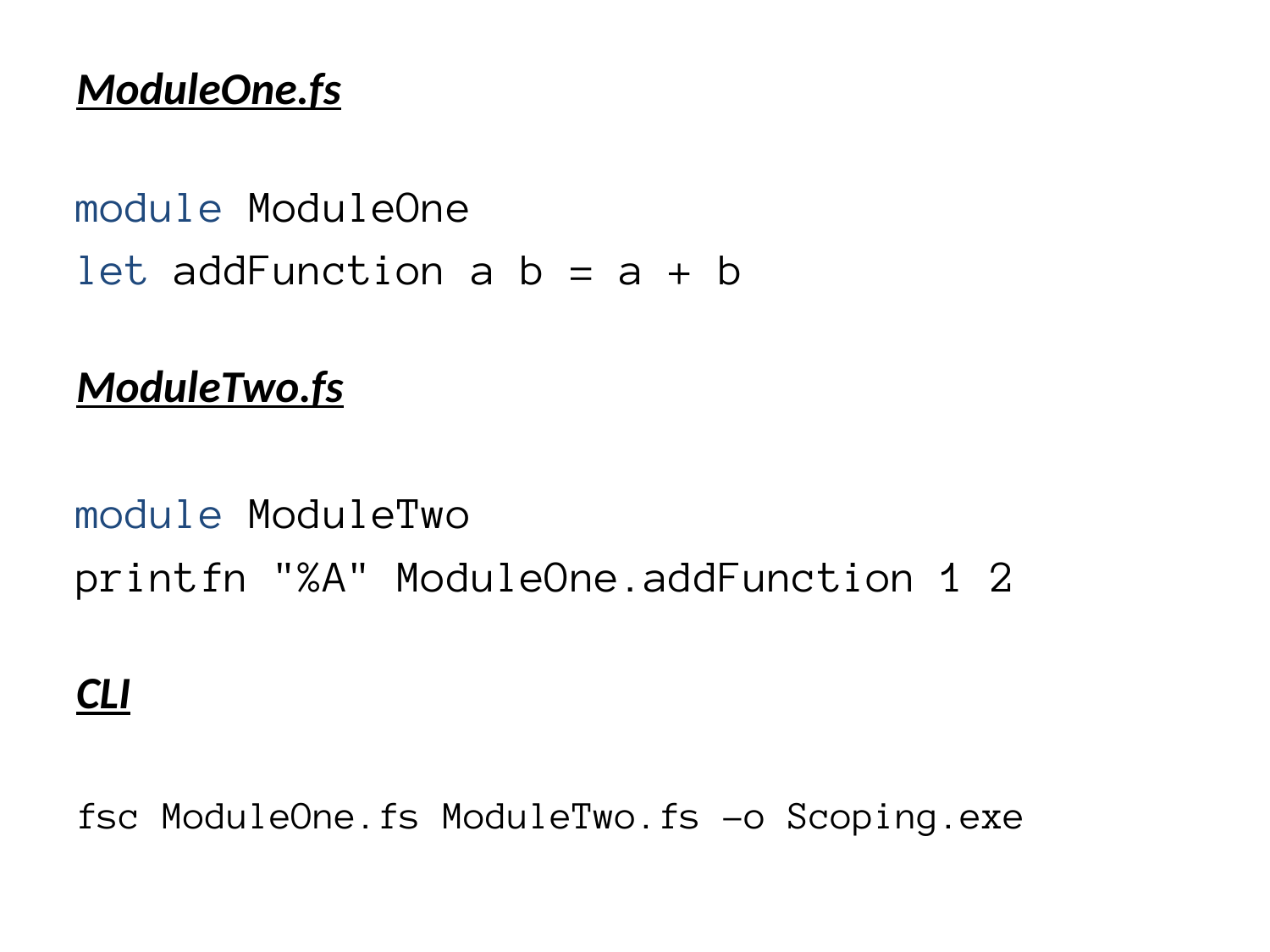

ModuleOne.fs
module ModuleOne
let addFunction a b = a + b
ModuleTwo.fs

module ModuleTwo
printfn "%A" ModuleOne.addFunction 1 2
CLI

fsc ModuleOne.fs ModuleTwo.fs -o Scoping.exe